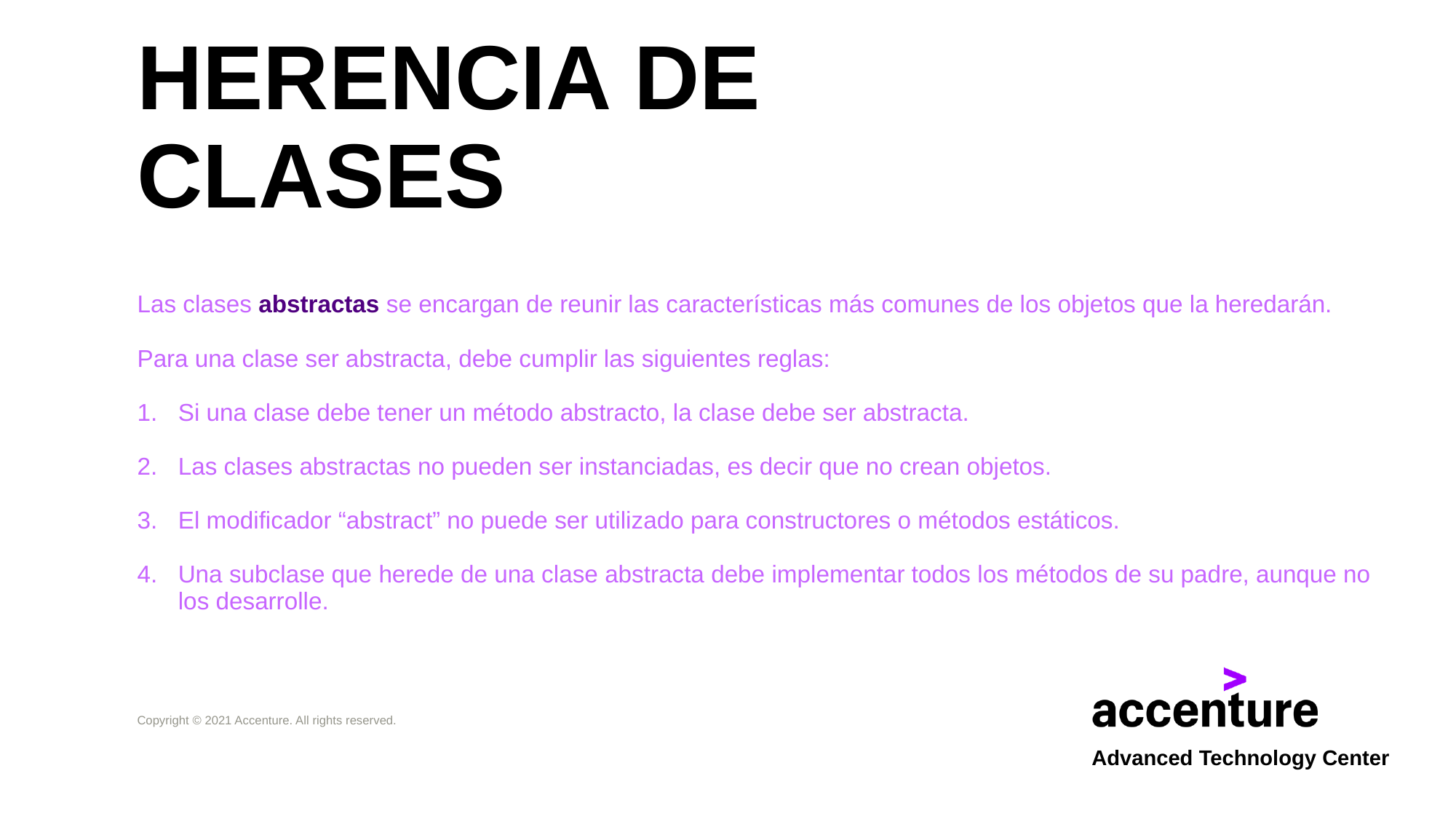

# HERENCIA DE CLASES
Las clases abstractas se encargan de reunir las características más comunes de los objetos que la heredarán.

Para una clase ser abstracta, debe cumplir las siguientes reglas:

Si una clase debe tener un método abstracto, la clase debe ser abstracta.

Las clases abstractas no pueden ser instanciadas, es decir que no crean objetos.

El modificador “abstract” no puede ser utilizado para constructores o métodos estáticos.

Una subclase que herede de una clase abstracta debe implementar todos los métodos de su padre, aunque no los desarrolle.